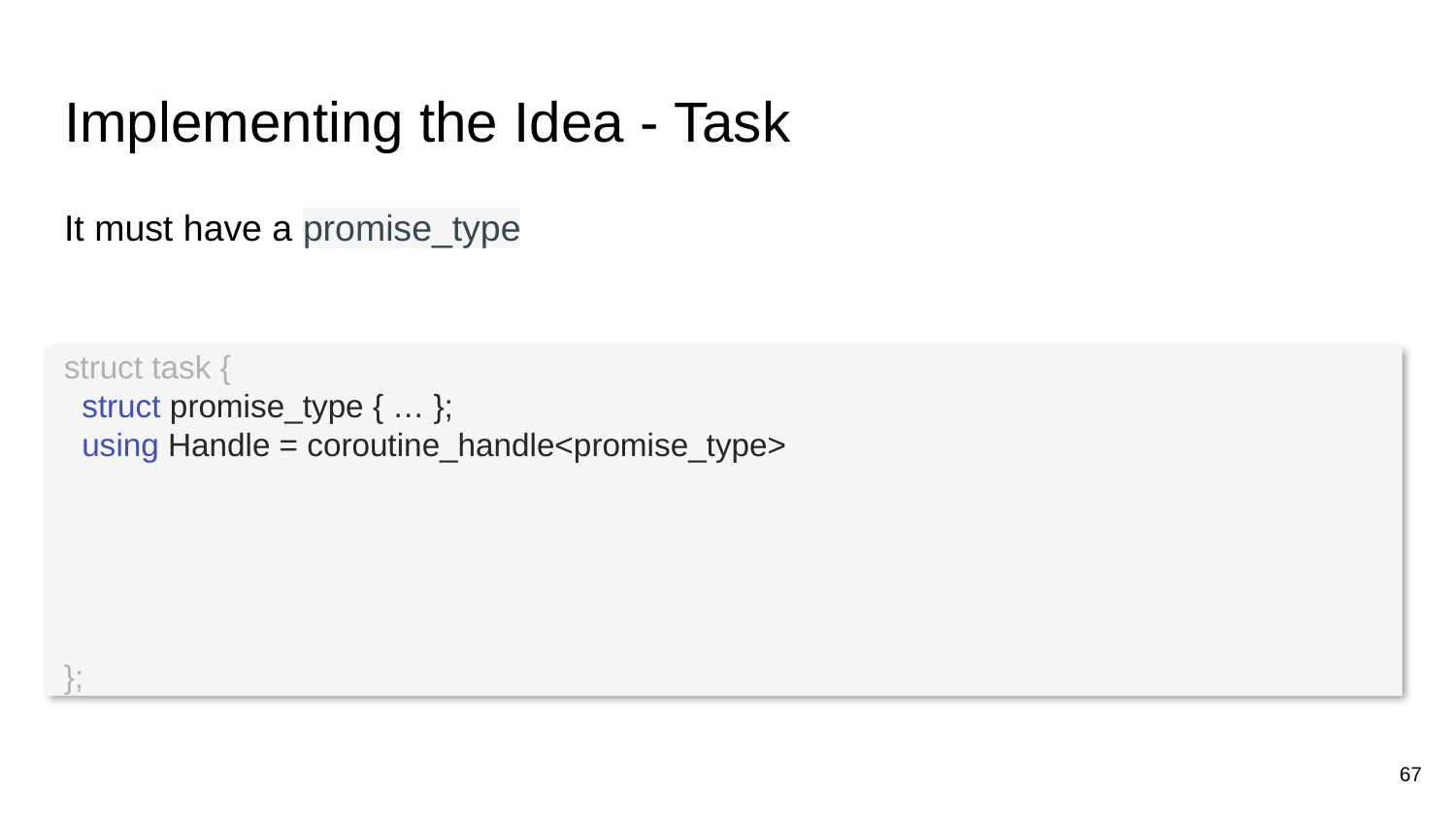

# Implementing the Idea - Task
It must have a promise_type
struct task {
  struct promise_type { … };
  using Handle = coroutine_handle<promise_type>

};

67